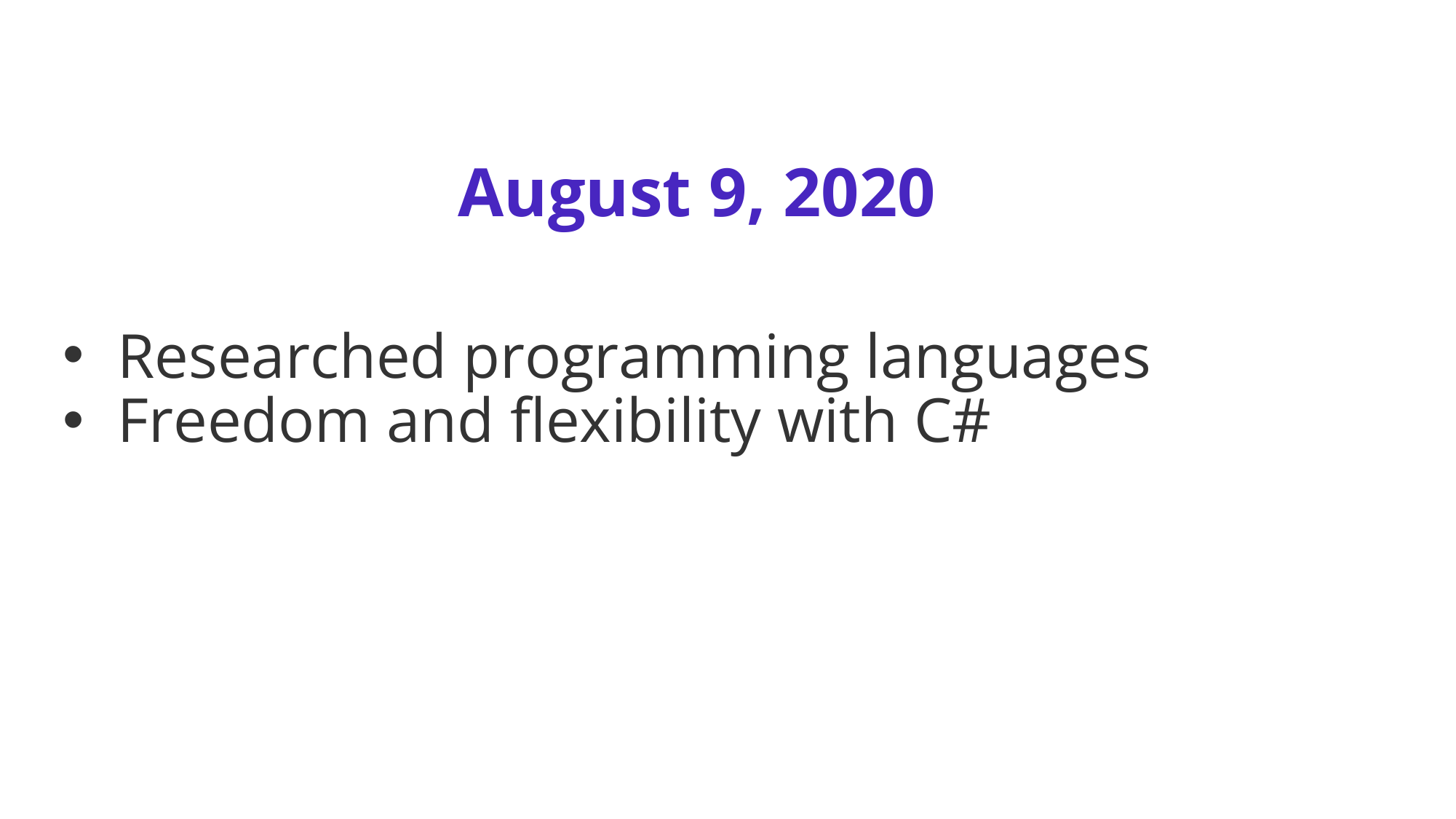

# August 9, 2020

Researched programming languages
Freedom and flexibility with C#